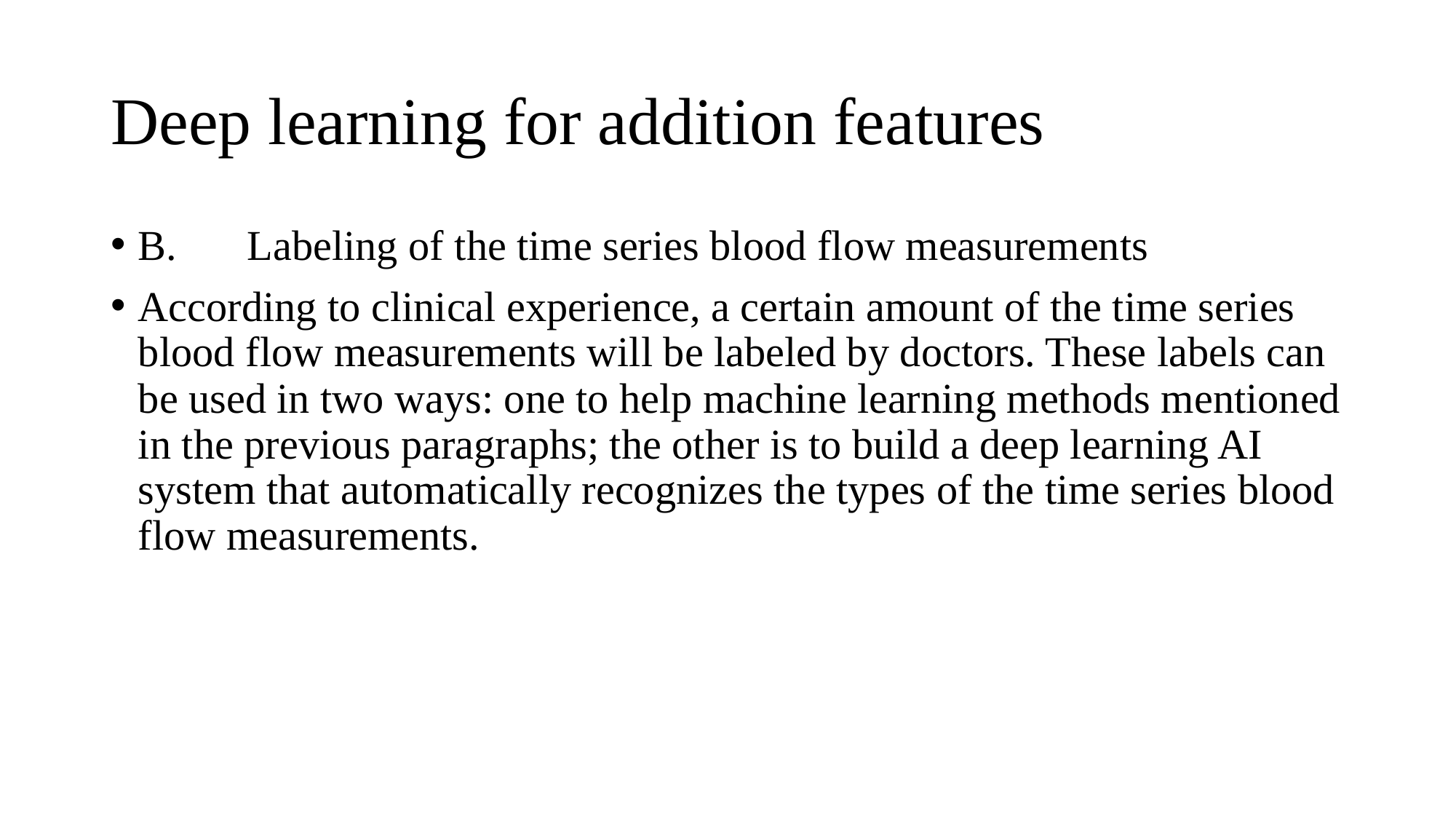

# Deep learning for addition features
B.	Labeling of the time series blood flow measurements
According to clinical experience, a certain amount of the time series blood flow measurements will be labeled by doctors. These labels can be used in two ways: one to help machine learning methods mentioned in the previous paragraphs; the other is to build a deep learning AI system that automatically recognizes the types of the time series blood flow measurements.